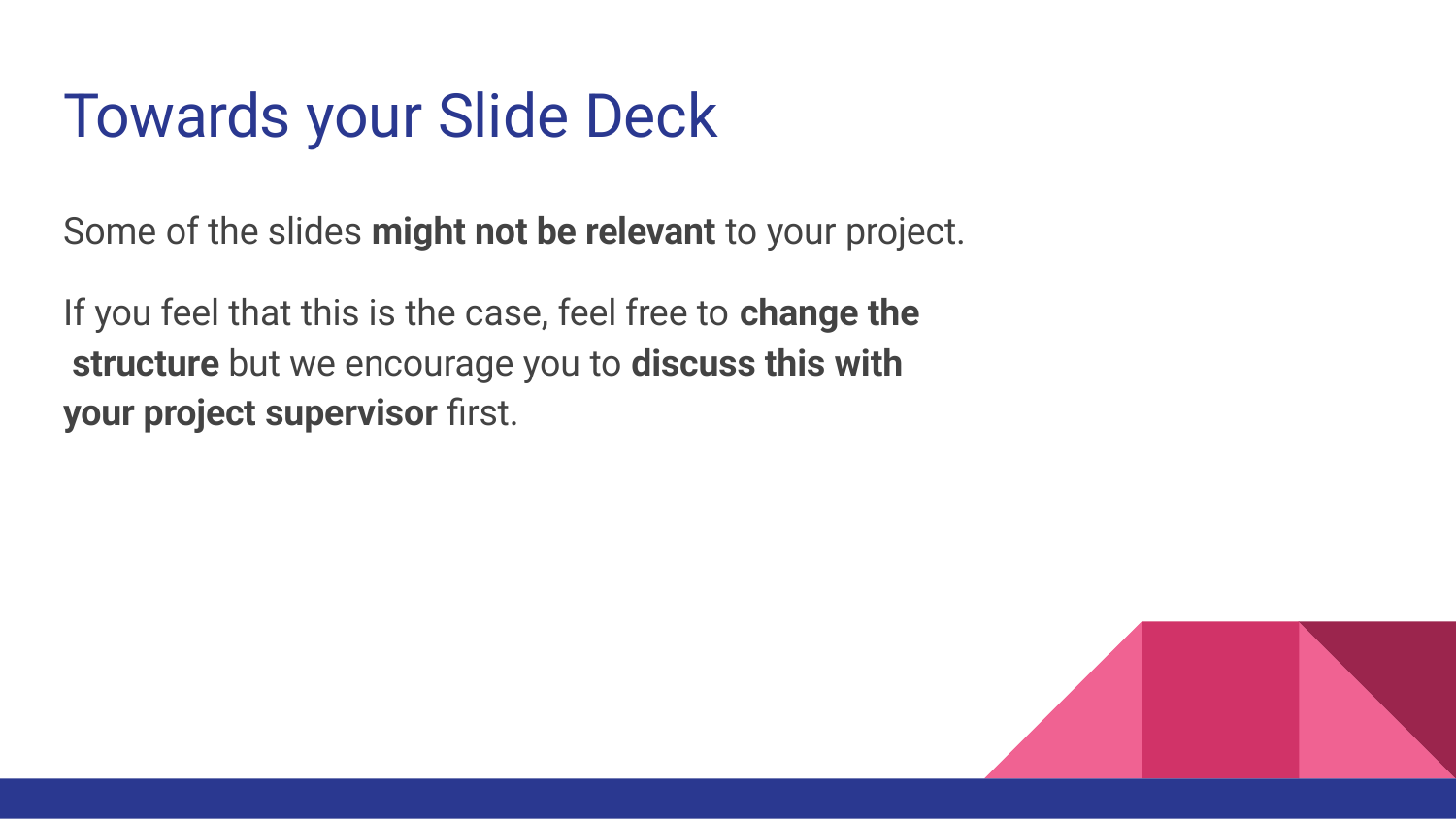

# Towards your Slide Deck
Some of the slides might not be relevant to your project.
If you feel that this is the case, feel free to change the  structure but we encourage you to discuss this with  your project supervisor ﬁrst.